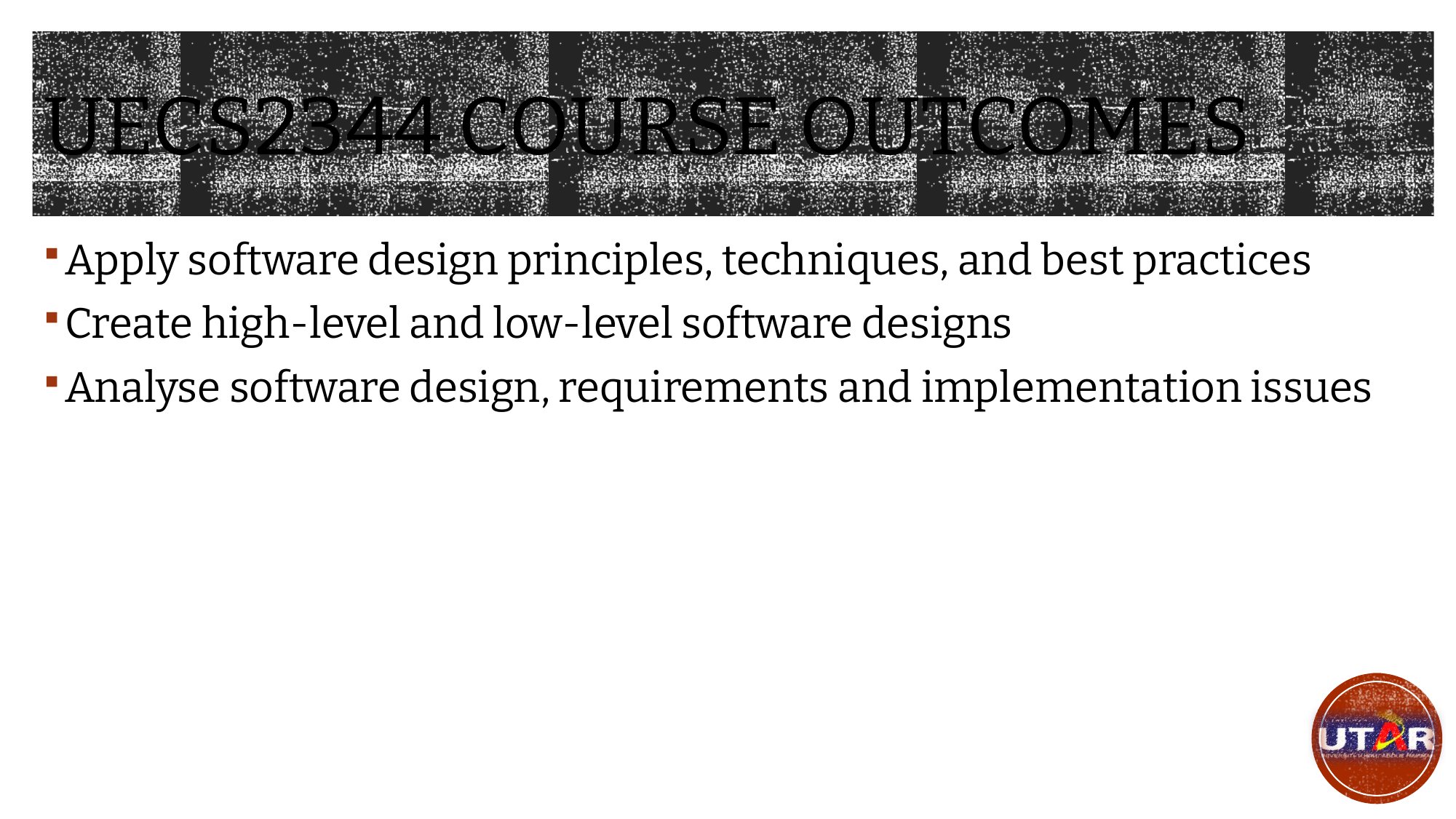

# UECS2344 Course Outcomes
Apply software design principles, techniques, and best practices
Create high-level and low-level software designs
Analyse software design, requirements and implementation issues